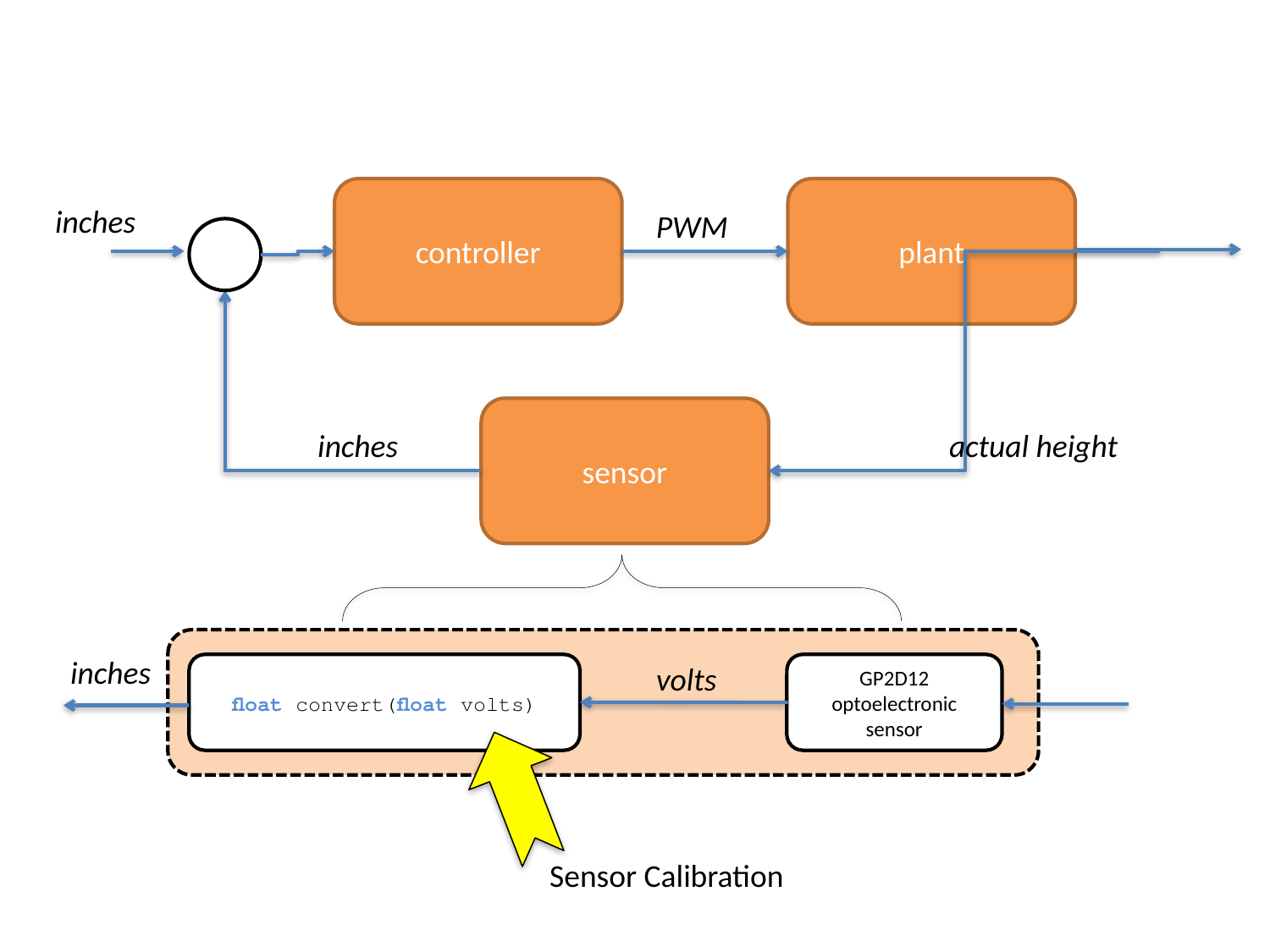

controller
plant
inches
PWM

sensor
inches
actual height

inches
volts
float convert(float volts)
GP2D12
optoelectronic sensor

Sensor Calibration